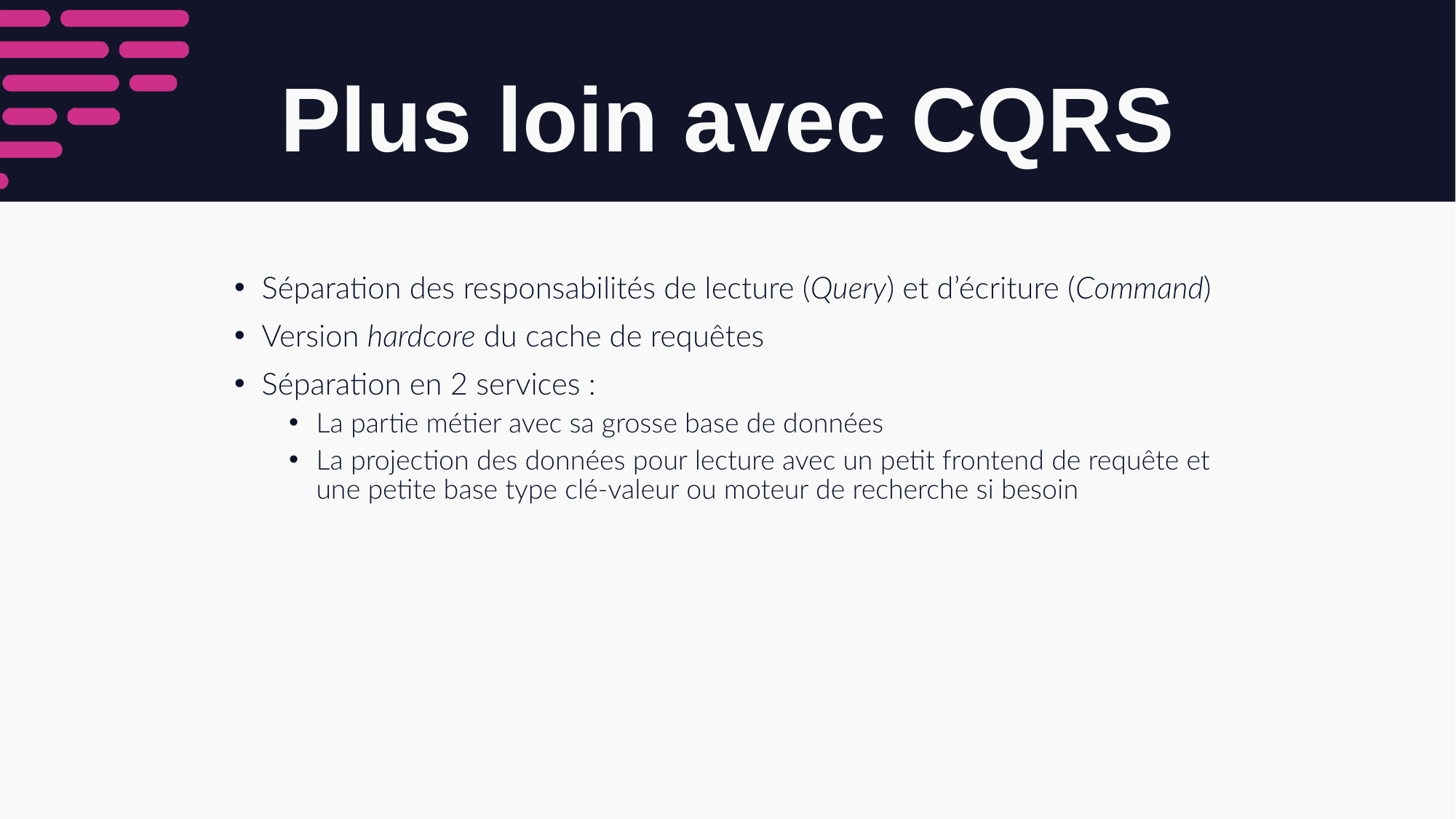

# Plus loin avec CQRS
Séparation des responsabilités de lecture (Query) et d’écriture (Command)
Version hardcore du cache de requêtes
Séparation en 2 services :
La partie métier avec sa grosse base de données
La projection des données pour lecture avec un petit frontend de requête et une petite base type clé-valeur ou moteur de recherche si besoin